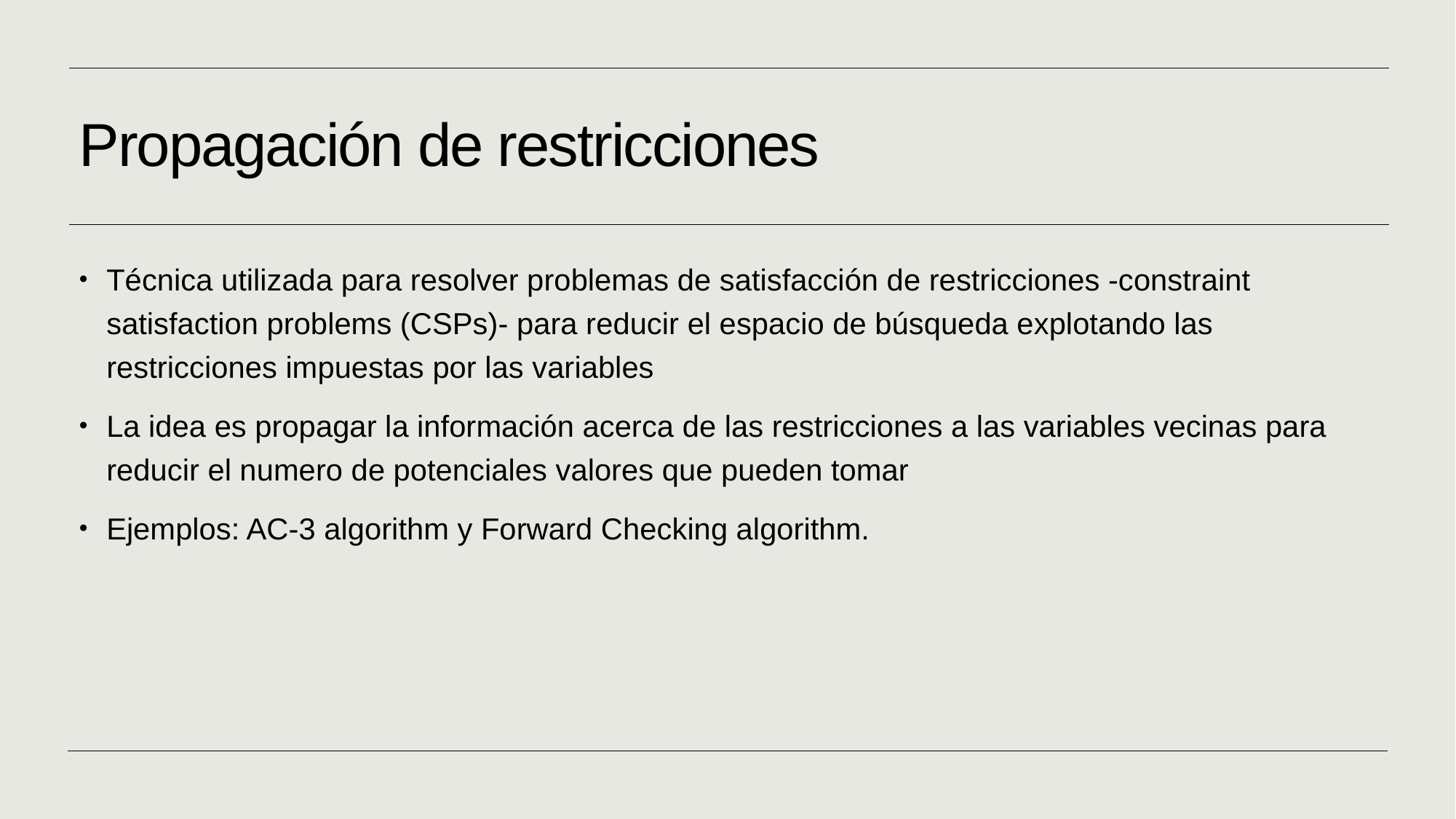

# Propagación de restricciones
Técnica utilizada para resolver problemas de satisfacción de restricciones -constraint satisfaction problems (CSPs)- para reducir el espacio de búsqueda explotando las restricciones impuestas por las variables
La idea es propagar la información acerca de las restricciones a las variables vecinas para reducir el numero de potenciales valores que pueden tomar
Ejemplos: AC-3 algorithm y Forward Checking algorithm.